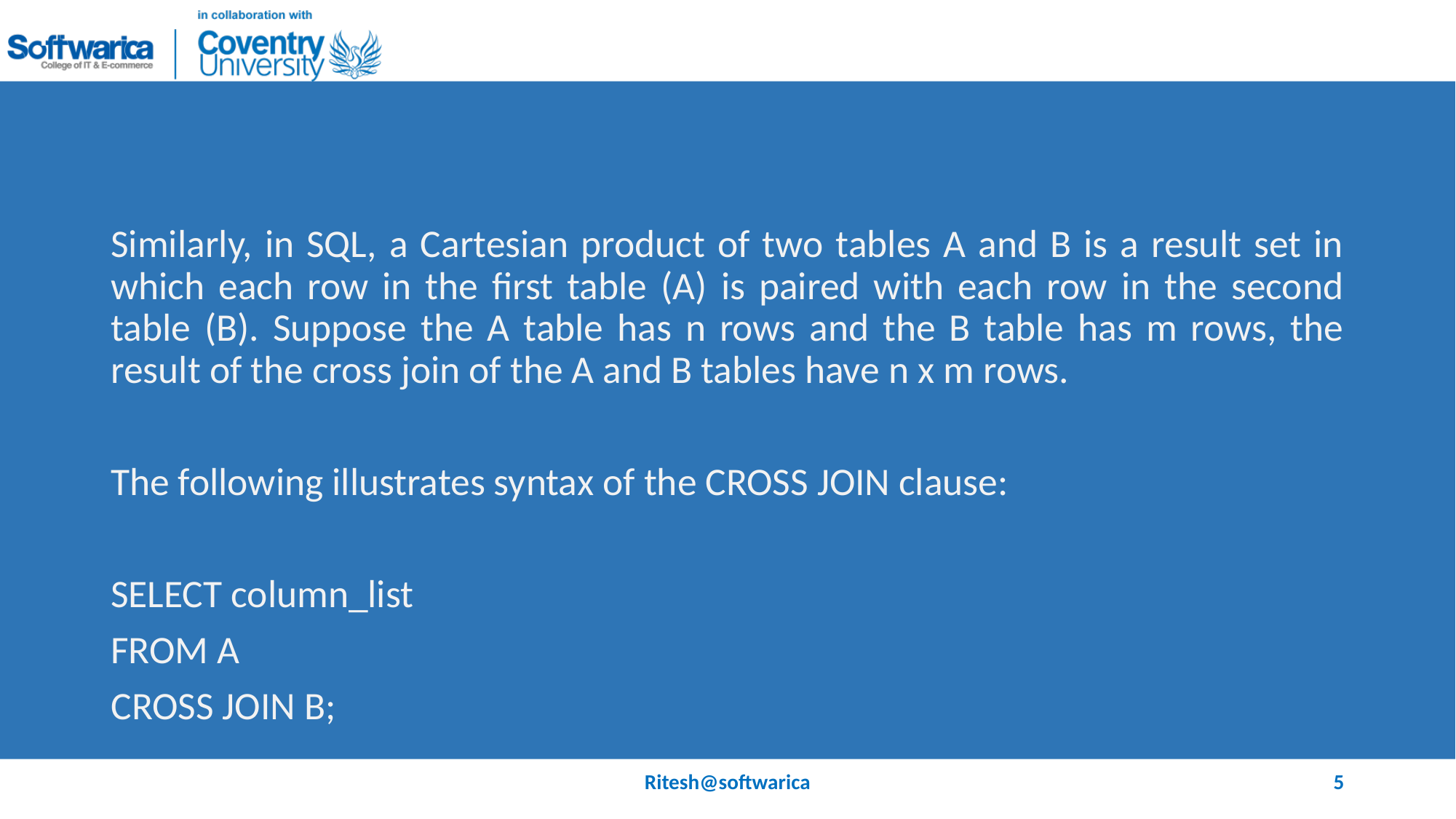

#
Similarly, in SQL, a Cartesian product of two tables A and B is a result set in which each row in the first table (A) is paired with each row in the second table (B). Suppose the A table has n rows and the B table has m rows, the result of the cross join of the A and B tables have n x m rows.

The following illustrates syntax of the CROSS JOIN clause:

SELECT column_list
FROM A
CROSS JOIN B;
Ritesh@softwarica
5